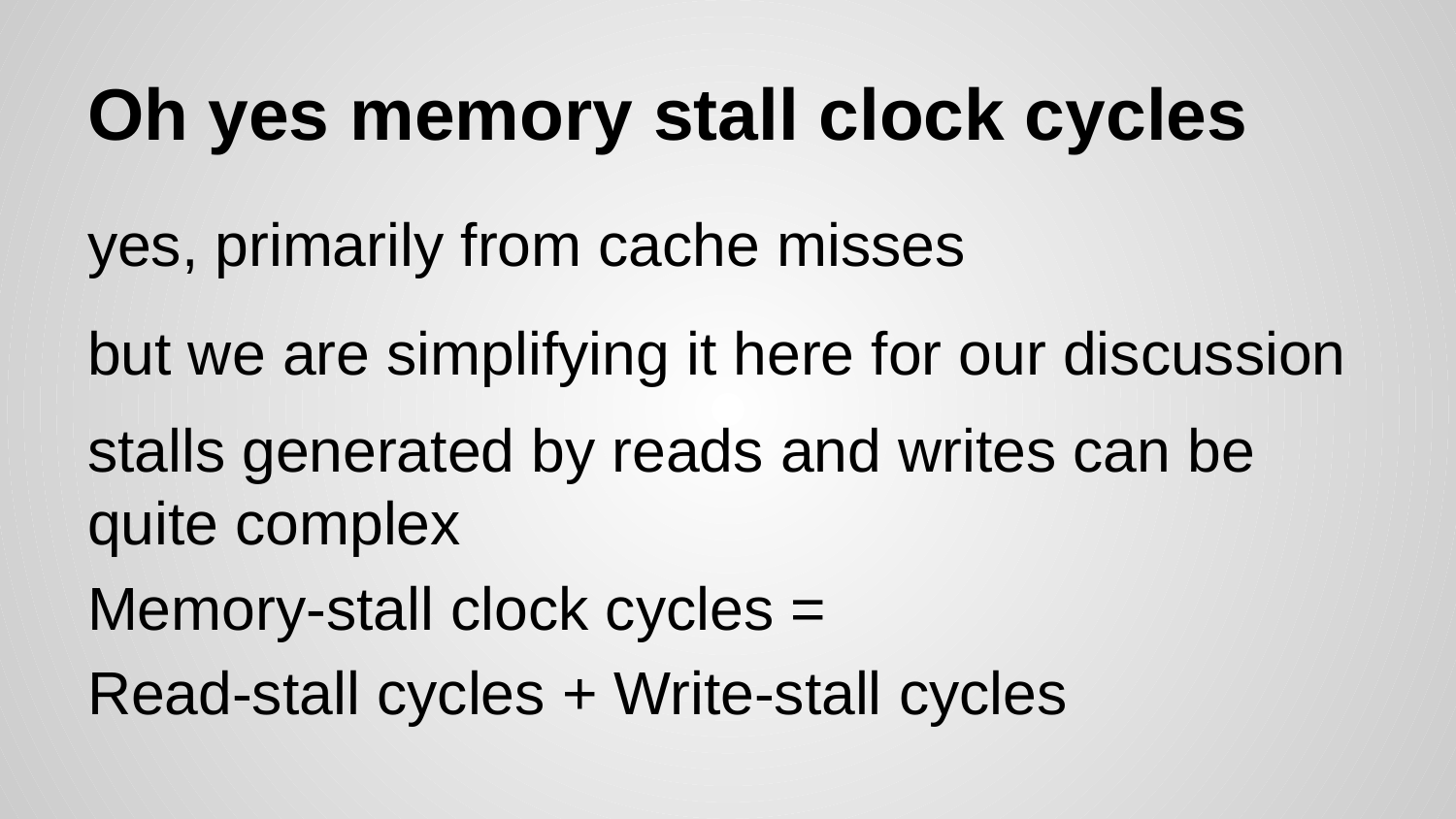

# Oh yes memory stall clock cycles
yes, primarily from cache misses
but we are simplifying it here for our discussion
stalls generated by reads and writes can be quite complex
Memory-stall clock cycles =
Read-stall cycles + Write-stall cycles